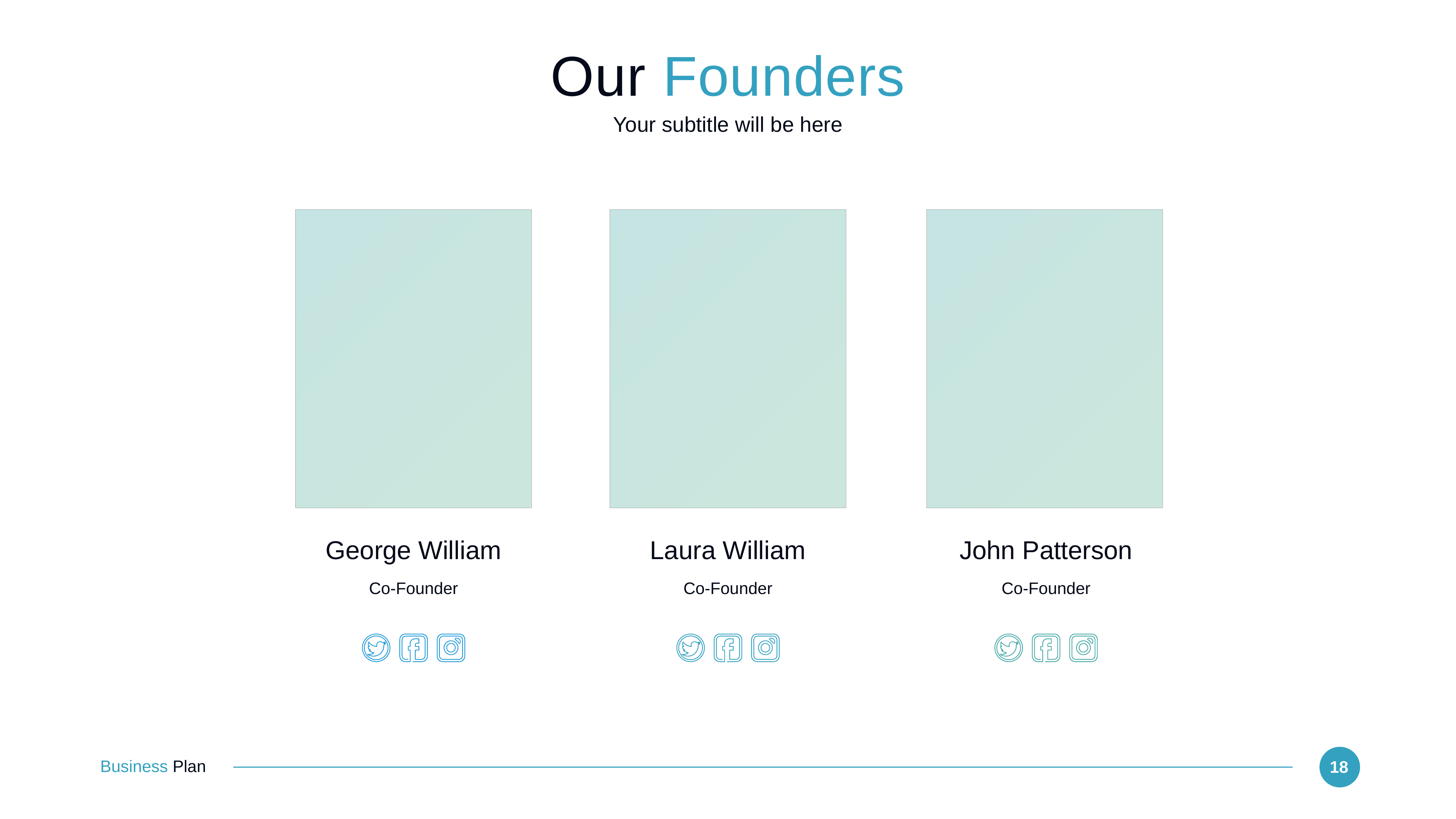

# Our Founders
Your subtitle will be here

George William
Laura William
John Patterson
Co-Founder
Co-Founder
Co-Founder